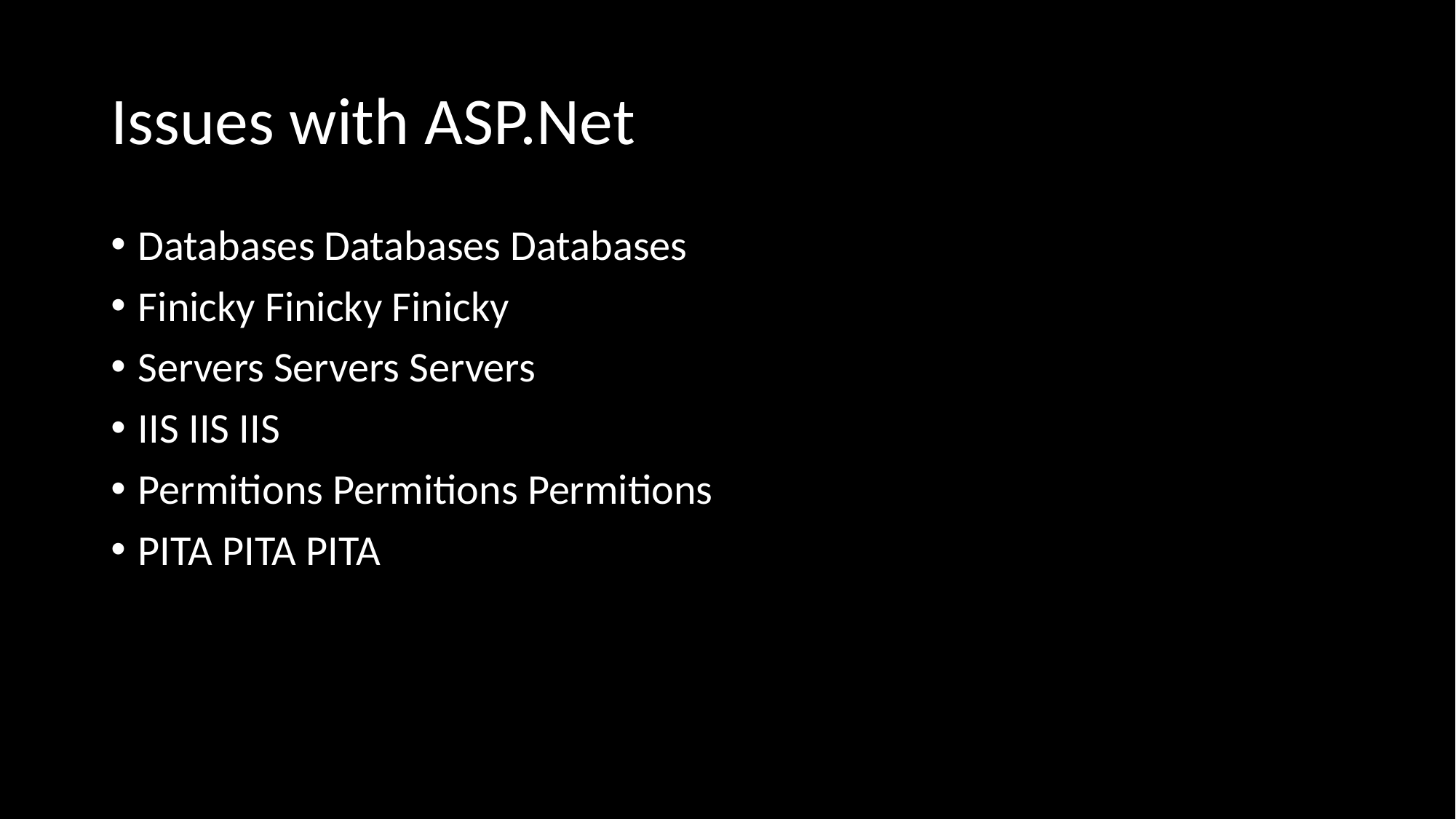

# Issues with ASP.Net
Databases Databases Databases
Finicky Finicky Finicky
Servers Servers Servers
IIS IIS IIS
Permitions Permitions Permitions
PITA PITA PITA